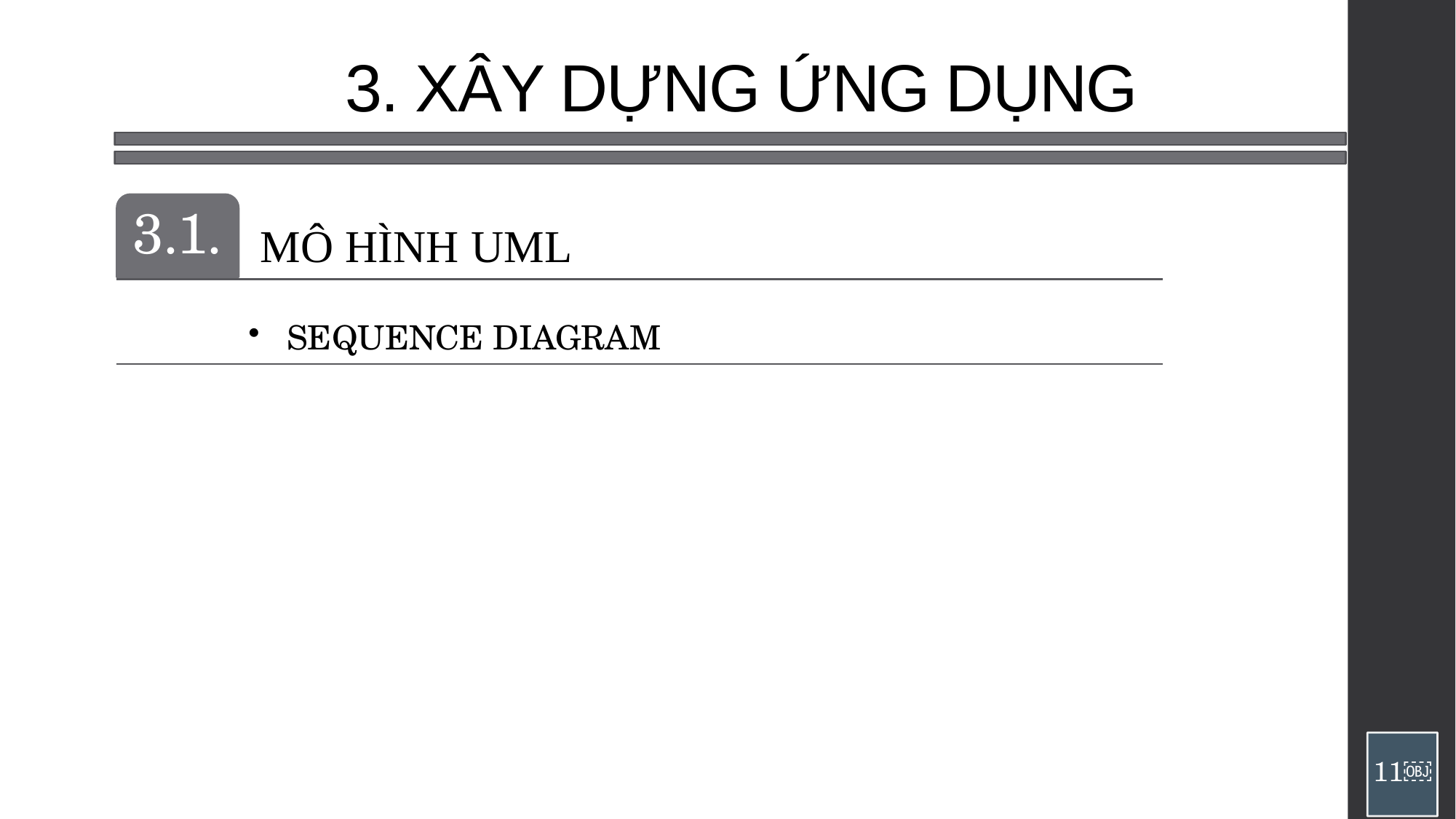

3. XÂY DỰNG ỨNG DỤNG
3.1.
 MÔ HÌNH UML

SEQUENCE DIAGRAM

11￼